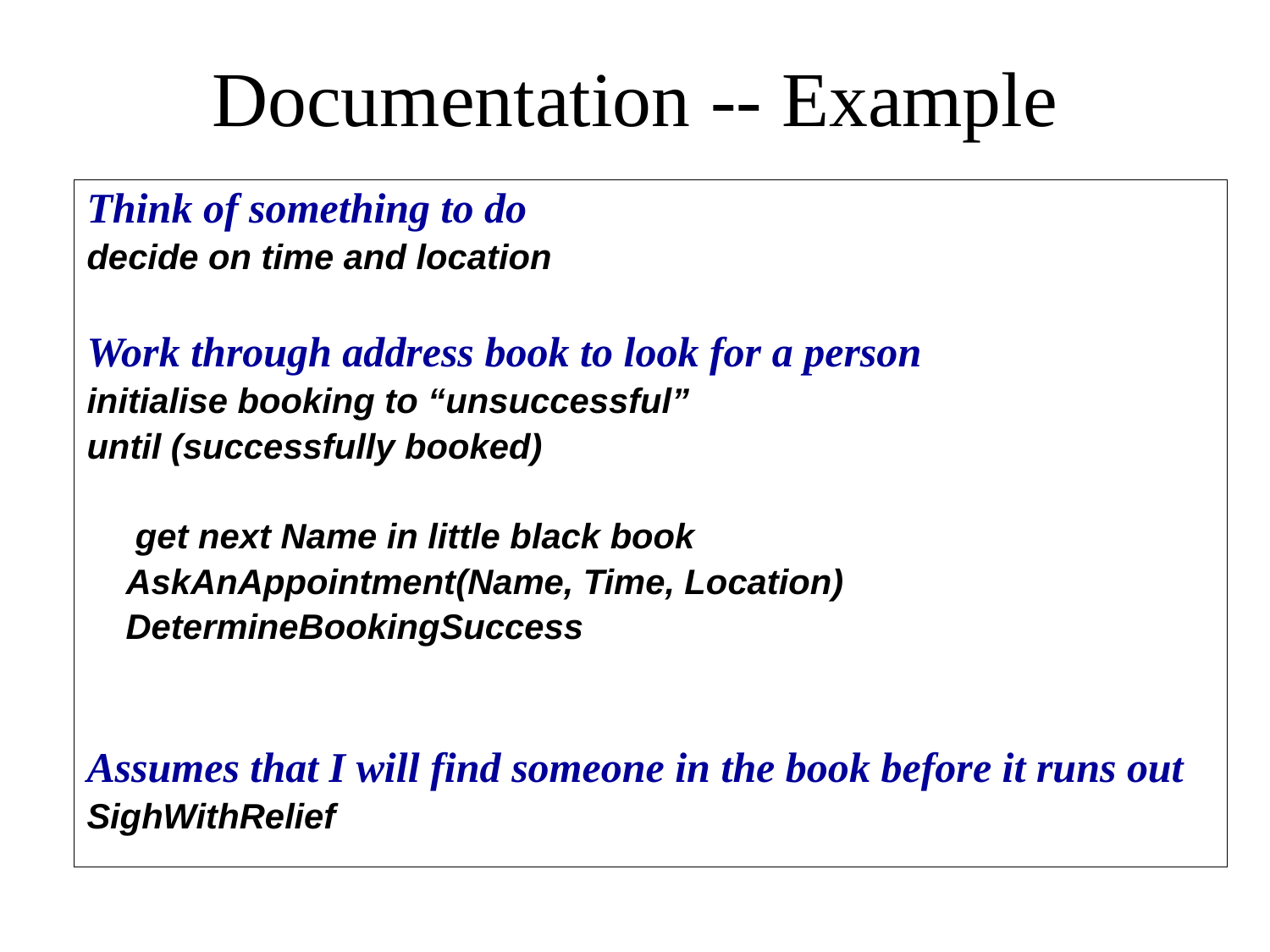

# Documentation -- Example
Think of something to do
decide on time and location

Work through address book to look for a person
initialise booking to “unsuccessful”
until (successfully booked)

     get next Name in little black book
    AskAnAppointment(Name, Time, Location)
    DetermineBookingSuccess

Assumes that I will find someone in the book before it runs out
SighWithRelief